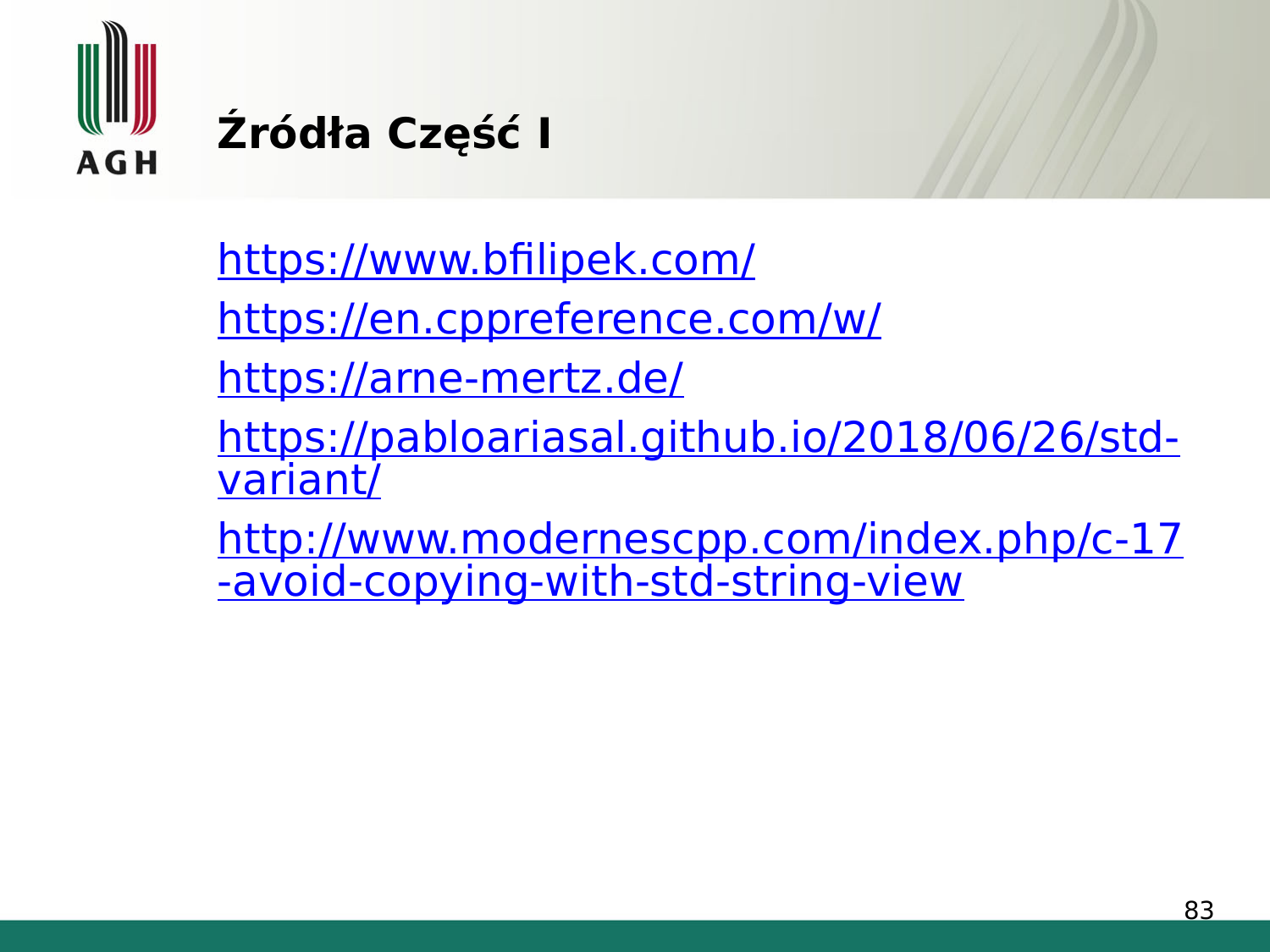

Źródła Część I
https://www.bfilipek.com/
https://en.cppreference.com/w/
https://arne-mertz.de/
https://pabloariasal.github.io/2018/06/26/std-variant/
http://www.modernescpp.com/index.php/c-17-avoid-copying-with-std-string-view